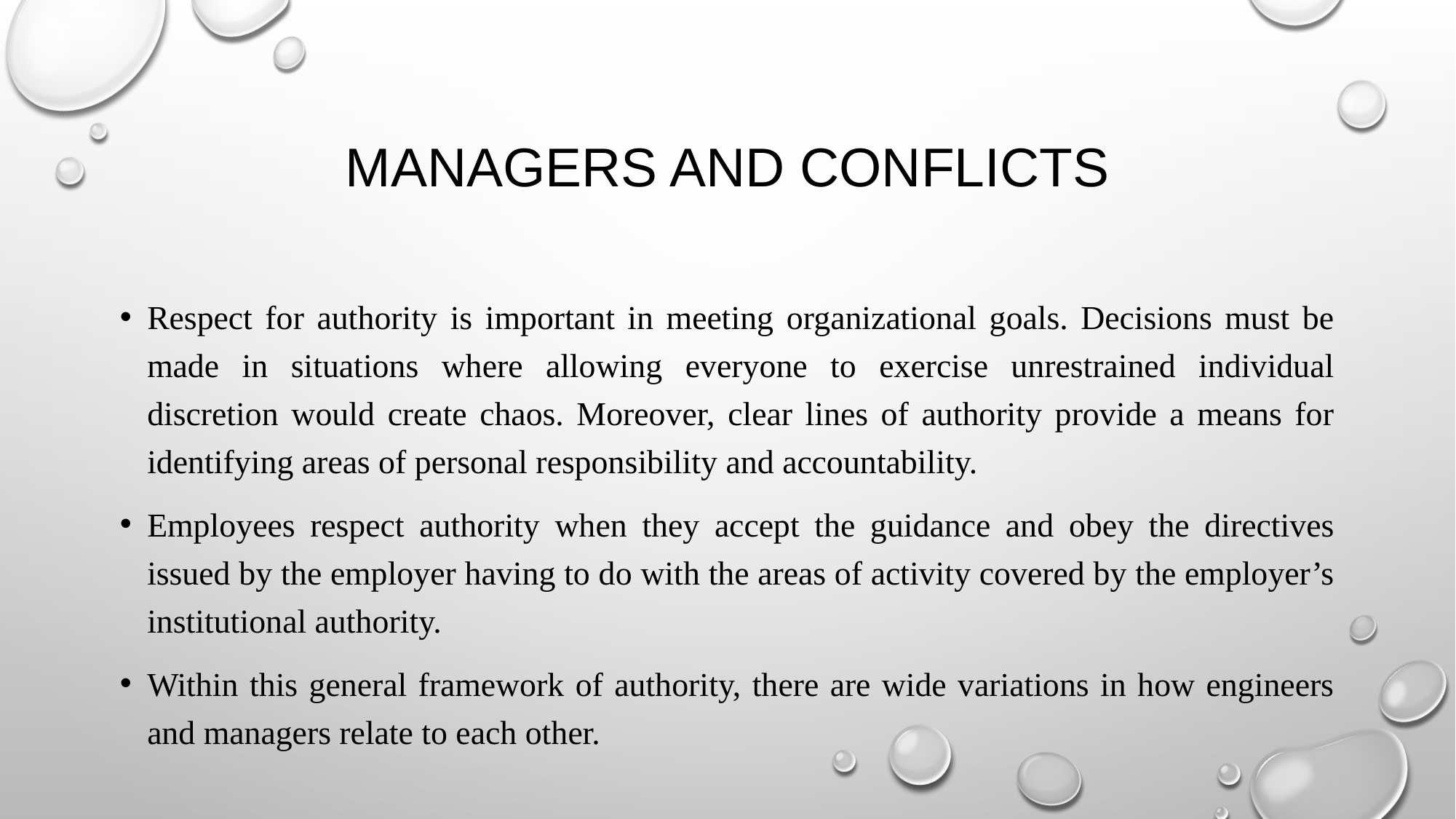

# Managers and conflicts
Respect for authority is important in meeting organizational goals. Decisions must be made in situations where allowing everyone to exercise unrestrained individual discretion would create chaos. Moreover, clear lines of authority provide a means for identifying areas of personal responsibility and accountability.
Employees respect authority when they accept the guidance and obey the directives issued by the employer having to do with the areas of activity covered by the employer’s institutional authority.
Within this general framework of authority, there are wide variations in how engineers and managers relate to each other.